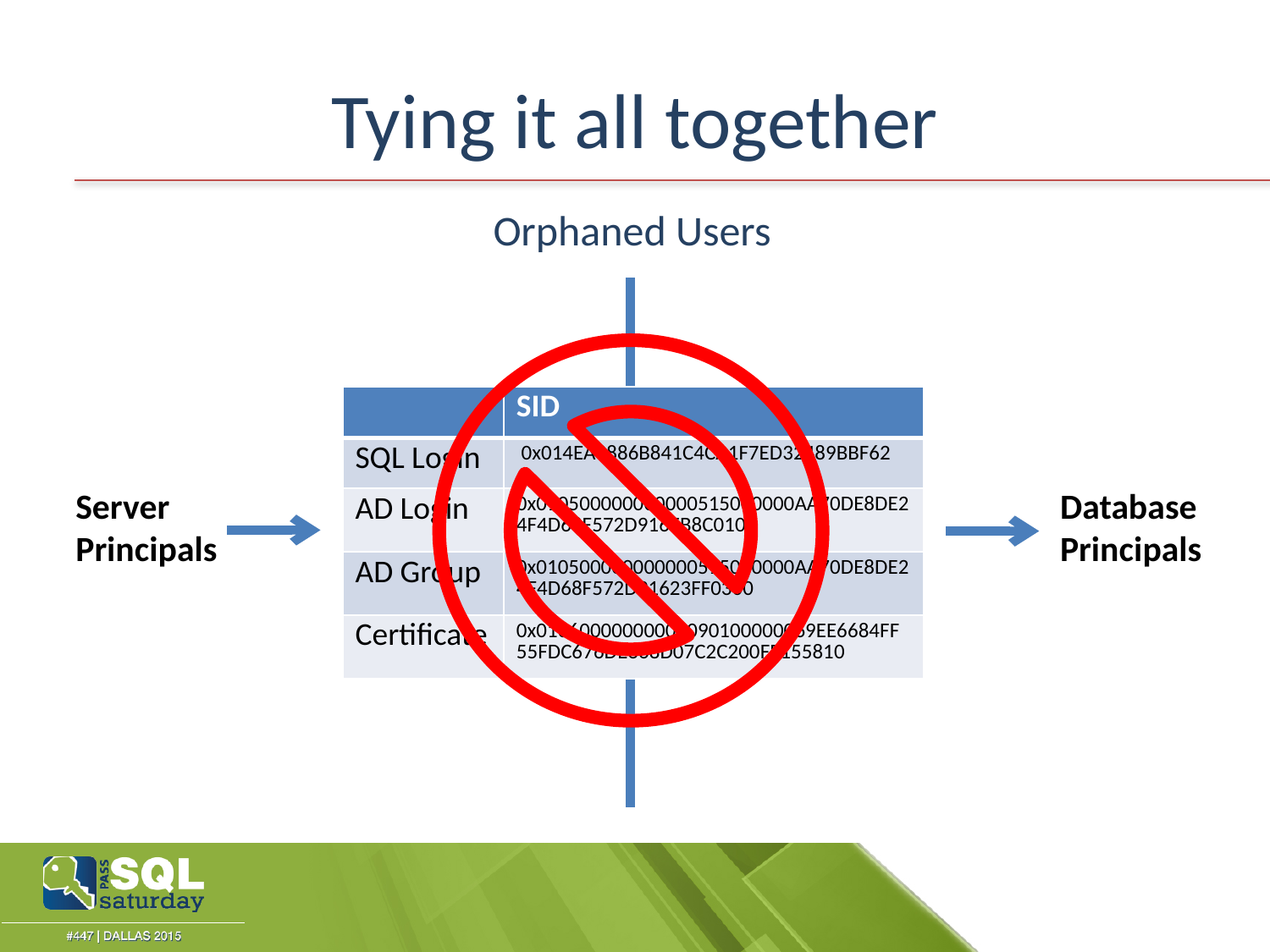

# Tying it all together
Orphaned Users

|  | SID |
| --- | --- |
| SQL Login | 0x014EA8886B841C4CA1F7ED32489BBF62 |
| AD Login | 0x010500000000000515000000AA70DE8DE24F4D68F572D916EB8C0100 |
| AD Group | 0x010500000000000515000000AA70DE8DE24F4D68F572D91623FF0300 |
| Certificate | 0x01060000000000090100000069EE6684FF55FDC676DE368D07C2C200FE155810 |
Server
Principals
Database
Principals